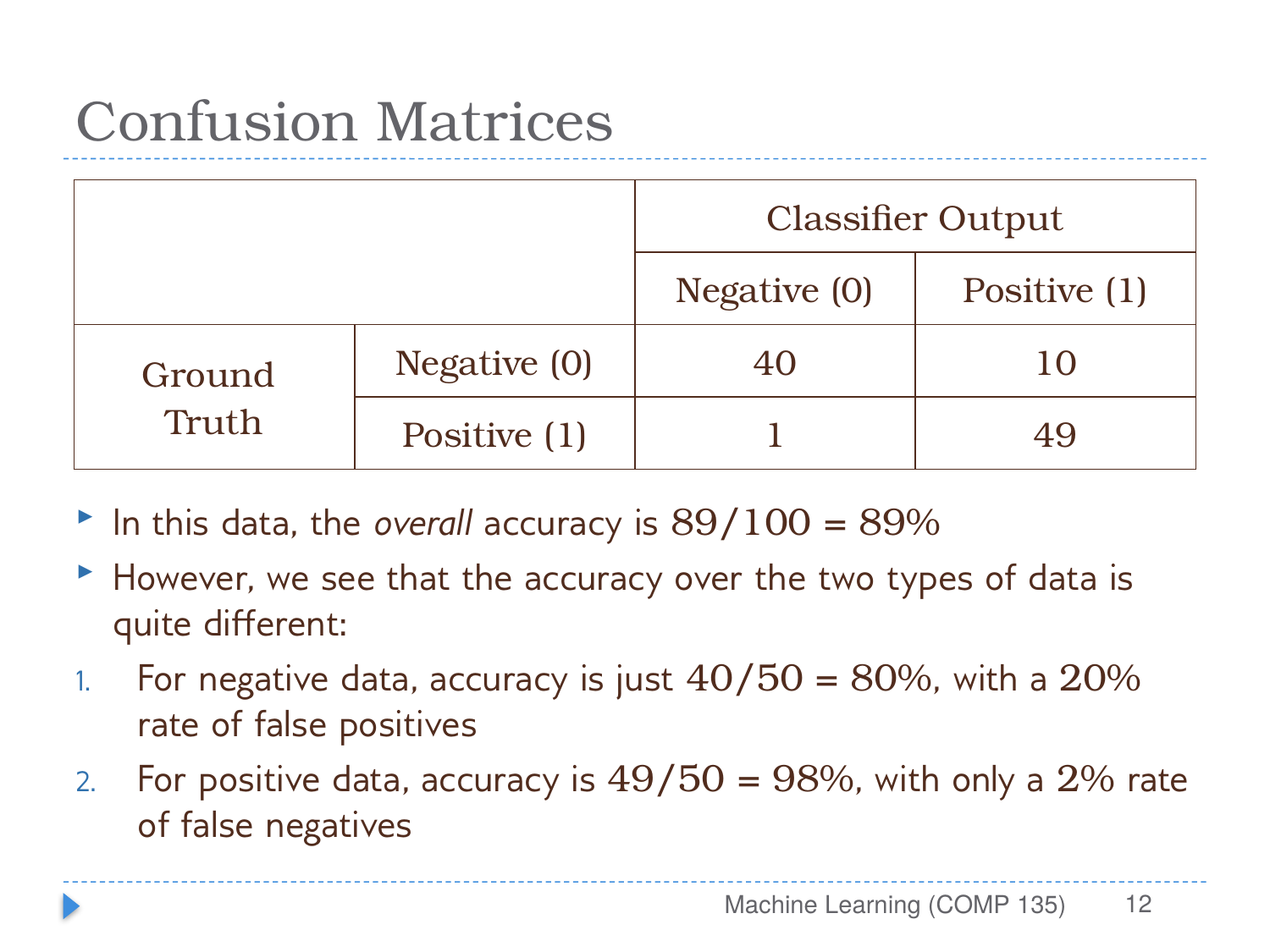

# Confusion Matrices
|  |  | Classifier Output |  |
| --- | --- | --- | --- |
|  |  | Negative (0) | Positive (1) |
| Ground Truth | Negative (0) | 40 | 10 |
|  | Positive (1) | 1 | 49 |
In this data, the overall accuracy is 89/100 = 89%
However, we see that the accuracy over the two types of data is quite different:
For negative data, accuracy is just 40/50 = 80%, with a 20% rate of false positives
For positive data, accuracy is 49/50 = 98%, with only a 2% rate of false negatives
12
Machine Learning (COMP 135)